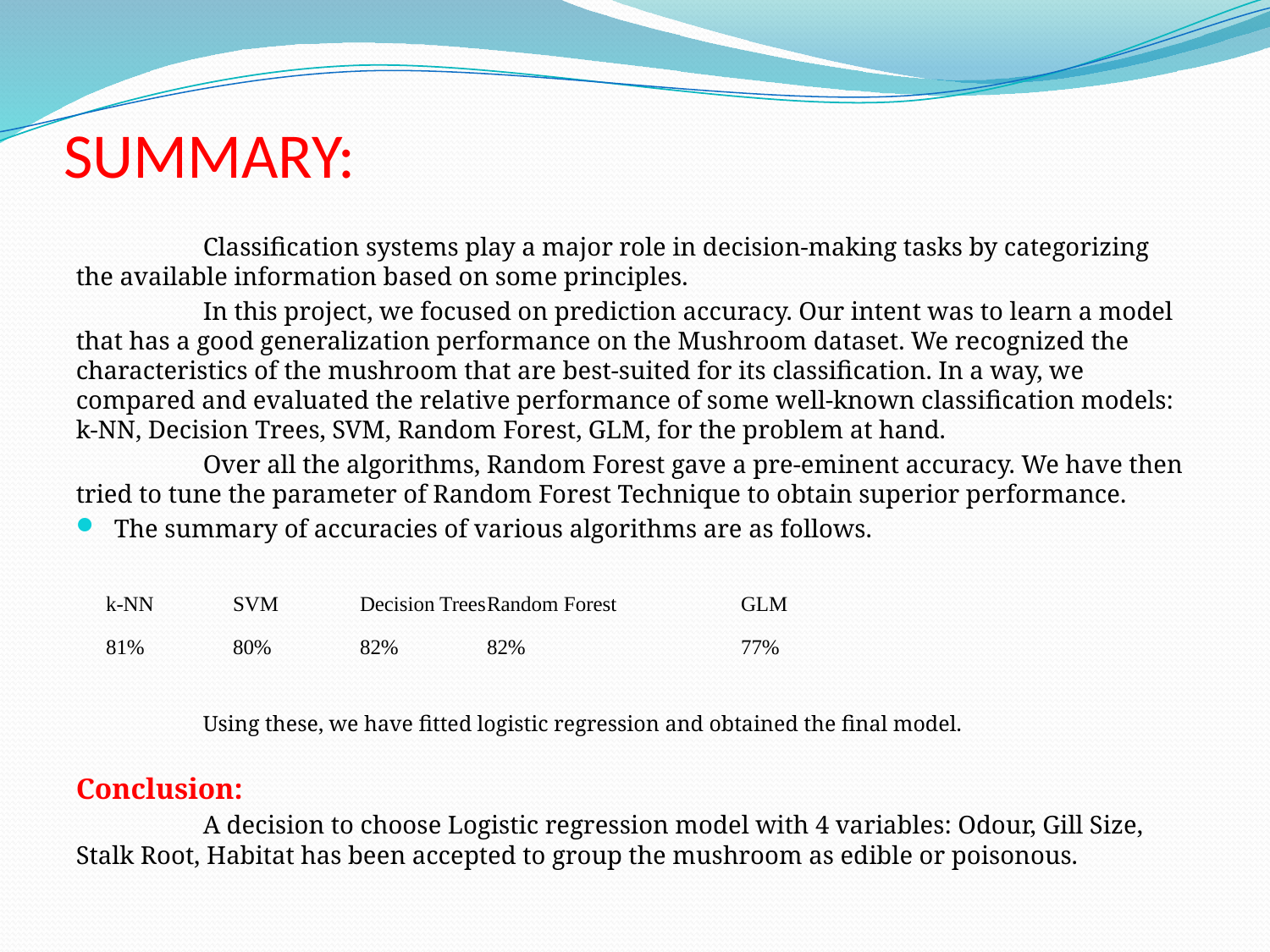

# SUMMARY:

	Classification systems play a major role in decision-making tasks by categorizing the available information based on some principles.
	In this project, we focused on prediction accuracy. Our intent was to learn a model that has a good generalization performance on the Mushroom dataset. We recognized the characteristics of the mushroom that are best-suited for its classification. In a way, we compared and evaluated the relative performance of some well-known classification models: k-NN, Decision Trees, SVM, Random Forest, GLM, for the problem at hand.
	Over all the algorithms, Random Forest gave a pre-eminent accuracy. We have then tried to tune the parameter of Random Forest Technique to obtain superior performance.
The summary of accuracies of various algorithms are as follows.

	Using these, we have fitted logistic regression and obtained the final model.

Conclusion:
	A decision to choose Logistic regression model with 4 variables: Odour, Gill Size, Stalk Root, Habitat has been accepted to group the mushroom as edible or poisonous.

k-NN	SVM	Decision Trees	Random Forest	GLM
81%	80%	82%	82%		77%